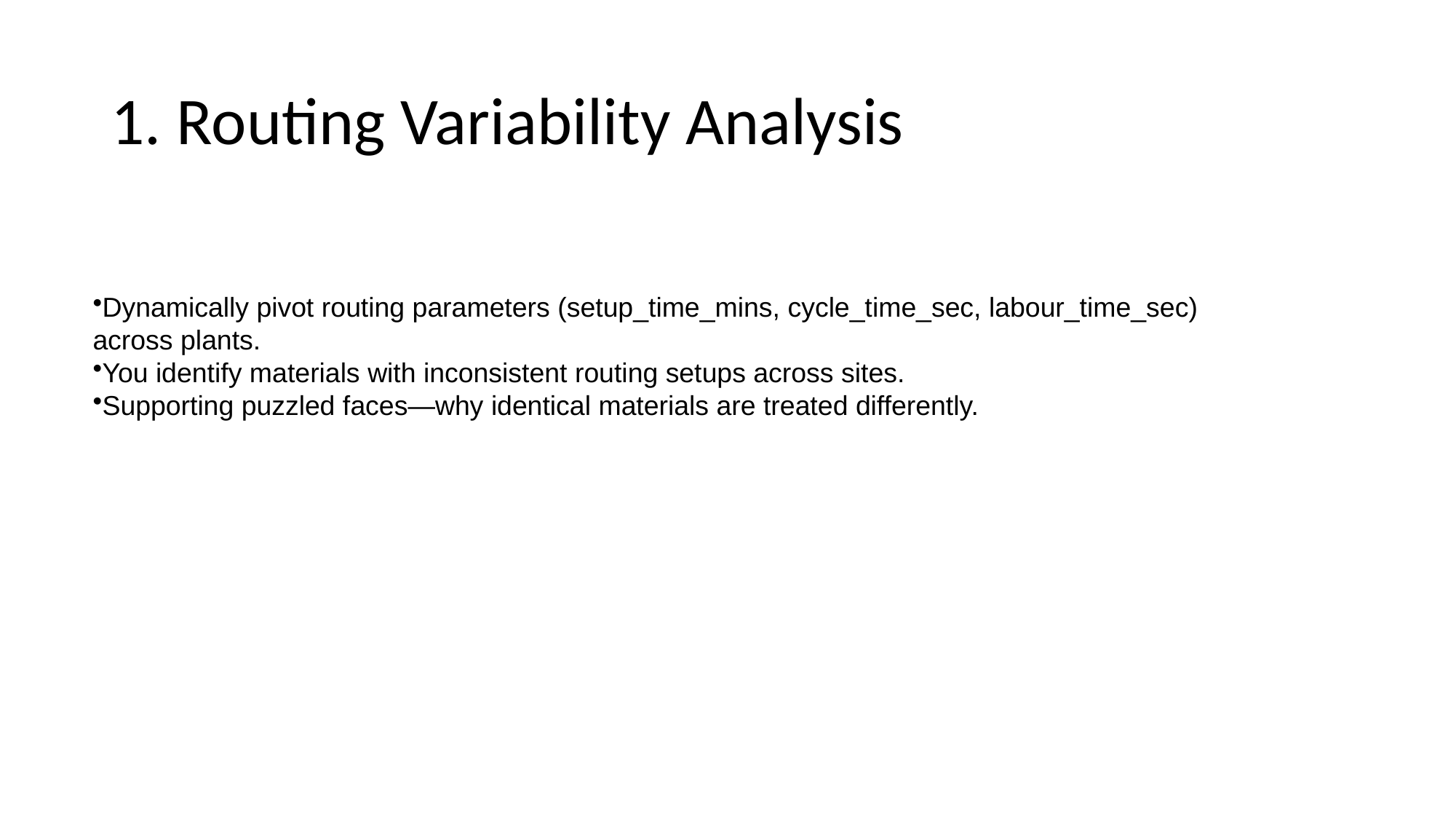

# 1. Routing Variability Analysis
Dynamically pivot routing parameters (setup_time_mins, cycle_time_sec, labour_time_sec) across plants.
You identify materials with inconsistent routing setups across sites.
Supporting puzzled faces—why identical materials are treated differently.